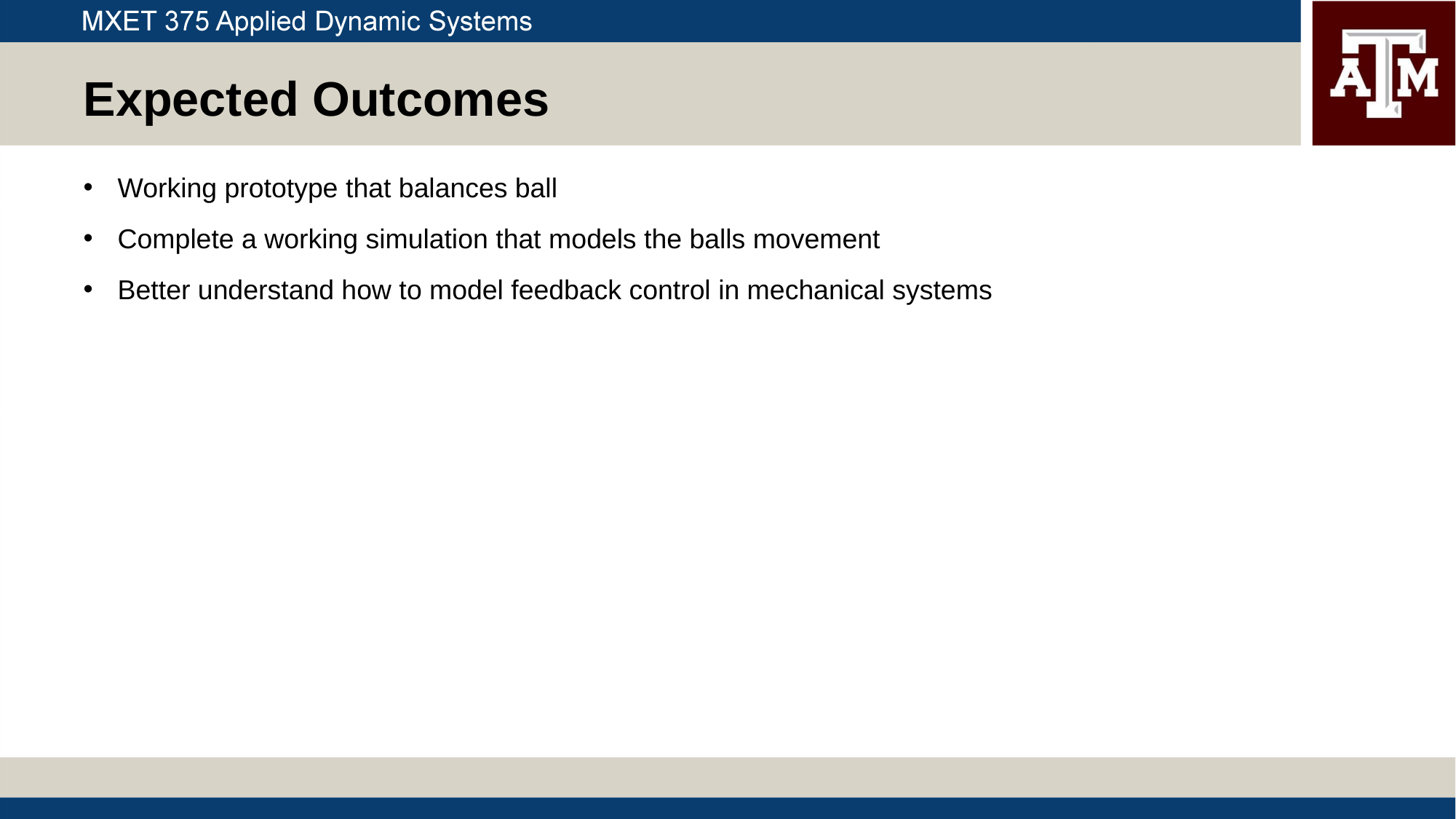

Expected Outcomes
Working prototype that balances ball
Complete a working simulation that models the balls movement
Better understand how to model feedback control in mechanical systems